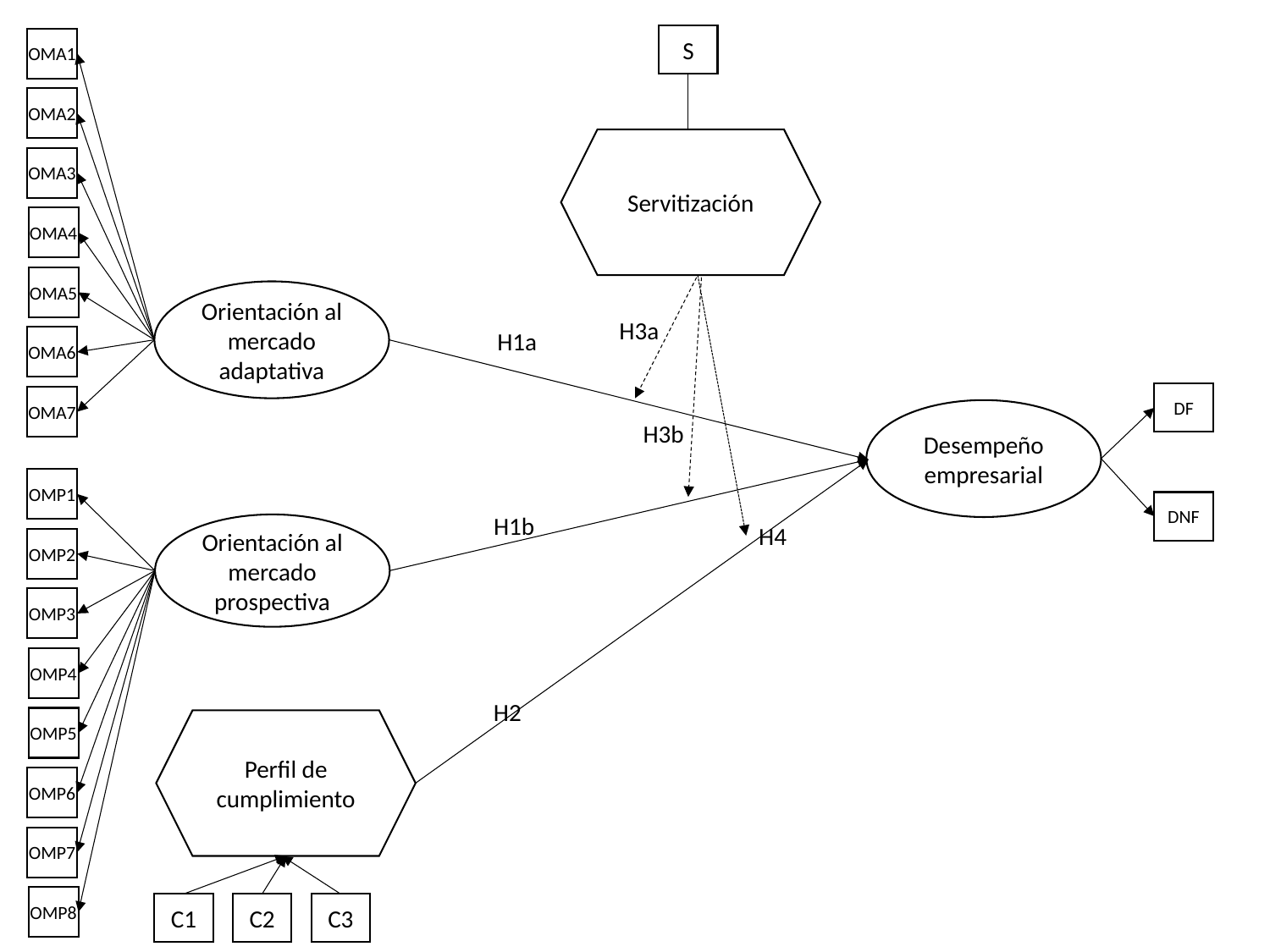

S
OMA1
OMA2
Servitización
OMA3
OMA4
OMA5
Orientación al mercado adaptativa
H3a
H1a
OMA6
DF
OMA7
Desempeño empresarial
H3b
OMP1
DNF
H1b
Orientación al mercado prospectiva
H4
OMP2
OMP3
OMP4
H2
OMP5
Perfil de cumplimiento
OMP6
OMP7
OMP8
C1
C2
C3